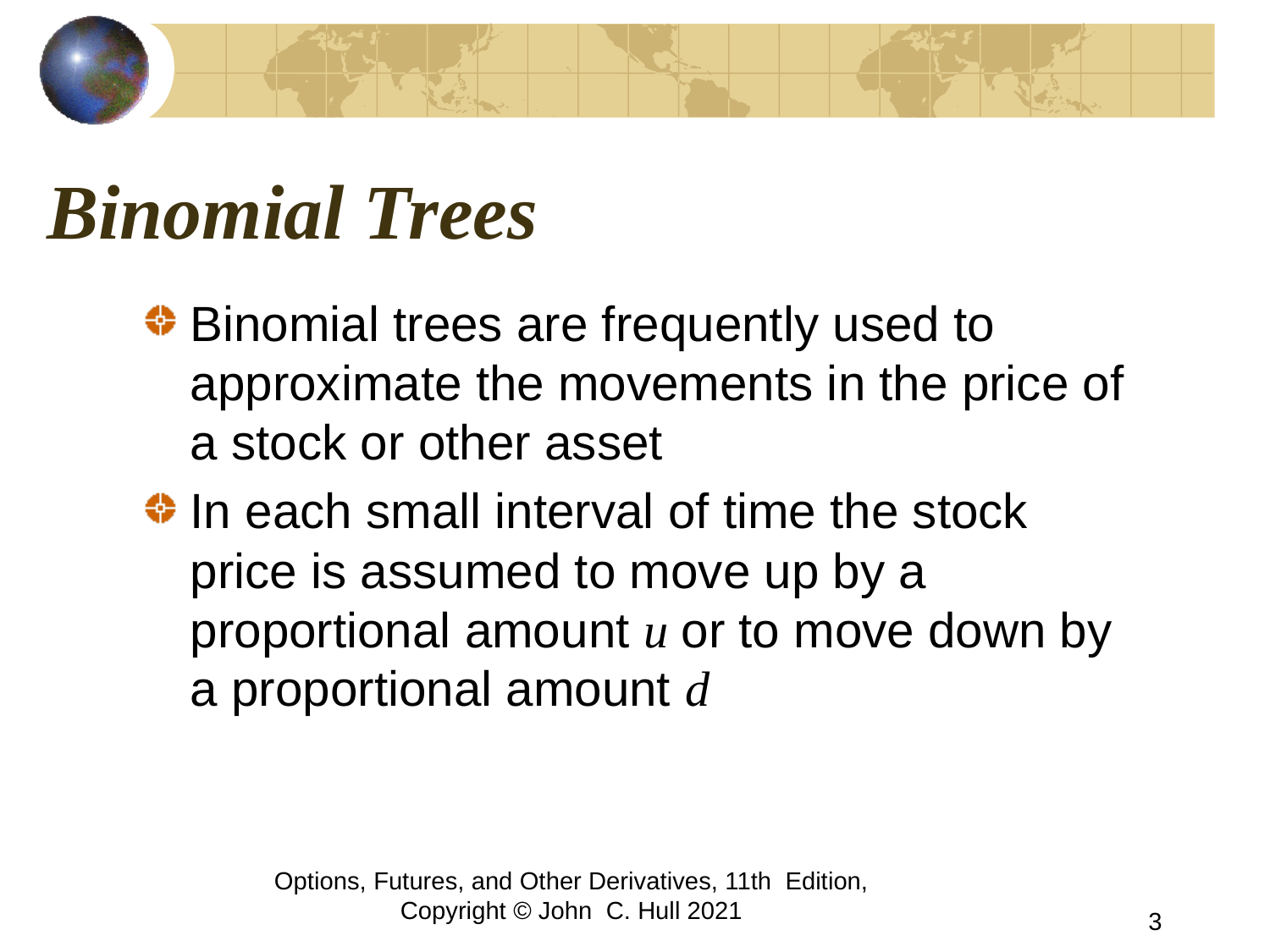

# Binomial Trees
Binomial trees are frequently used to approximate the movements in the price of a stock or other asset
In each small interval of time the stock price is assumed to move up by a proportional amount u or to move down by a proportional amount d
Options, Futures, and Other Derivatives, 11th  Edition, Copyright © John  C. Hull 2021
3